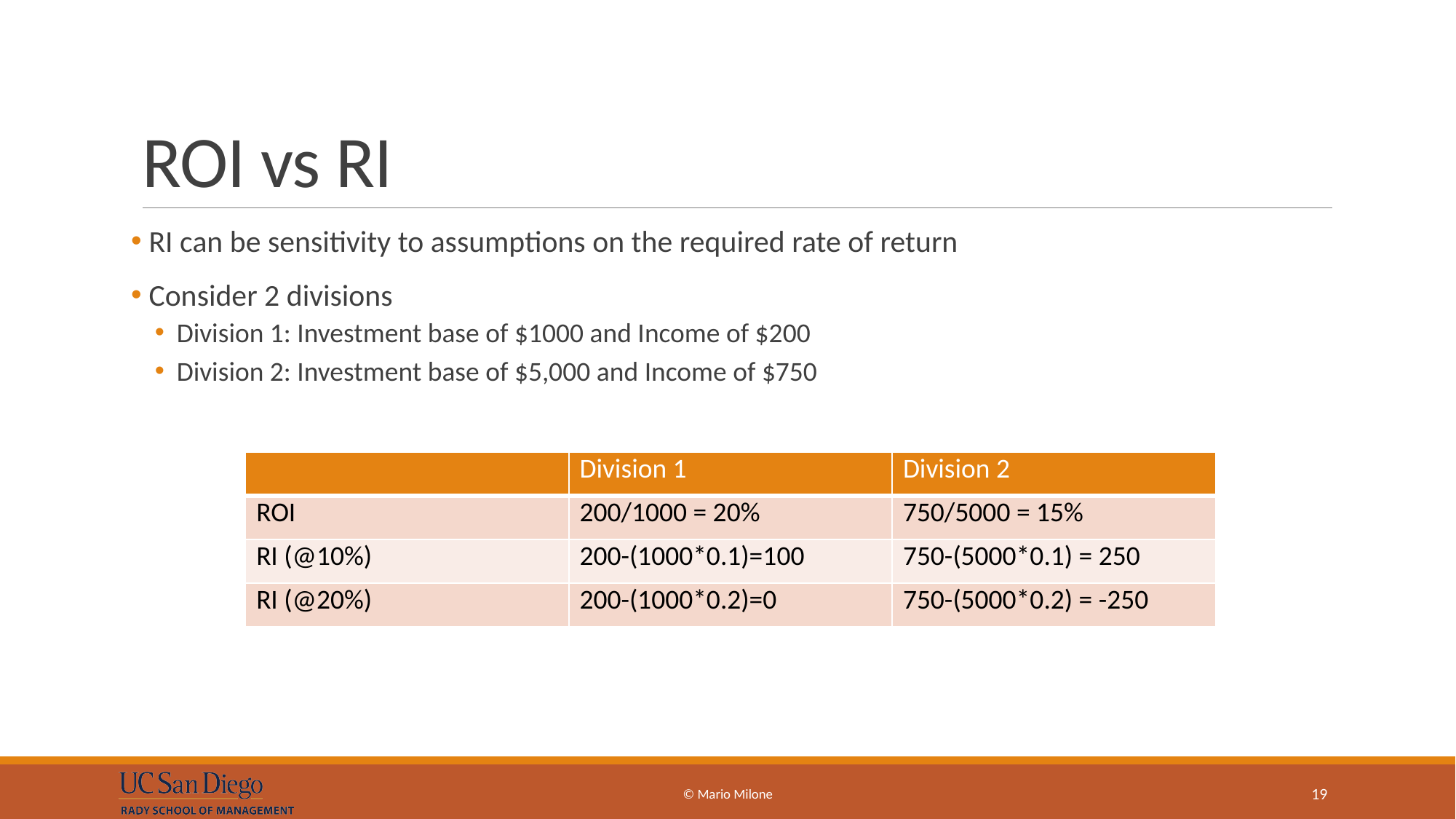

# ROI vs RI
 RI can be sensitivity to assumptions on the required rate of return
 Consider 2 divisions
Division 1: Investment base of $1000 and Income of $200
Division 2: Investment base of $5,000 and Income of $750

|  | Division 1 | Division 2 |
| --- | --- | --- |
| ROI | 200/1000 = 20% | 750/5000 = 15% |
| RI (@10%) | 200-(1000\*0.1)=100 | 750-(5000\*0.1) = 250 |
| RI (@20%) | 200-(1000\*0.2)=0 | 750-(5000\*0.2) = -250 |
© Mario Milone
19